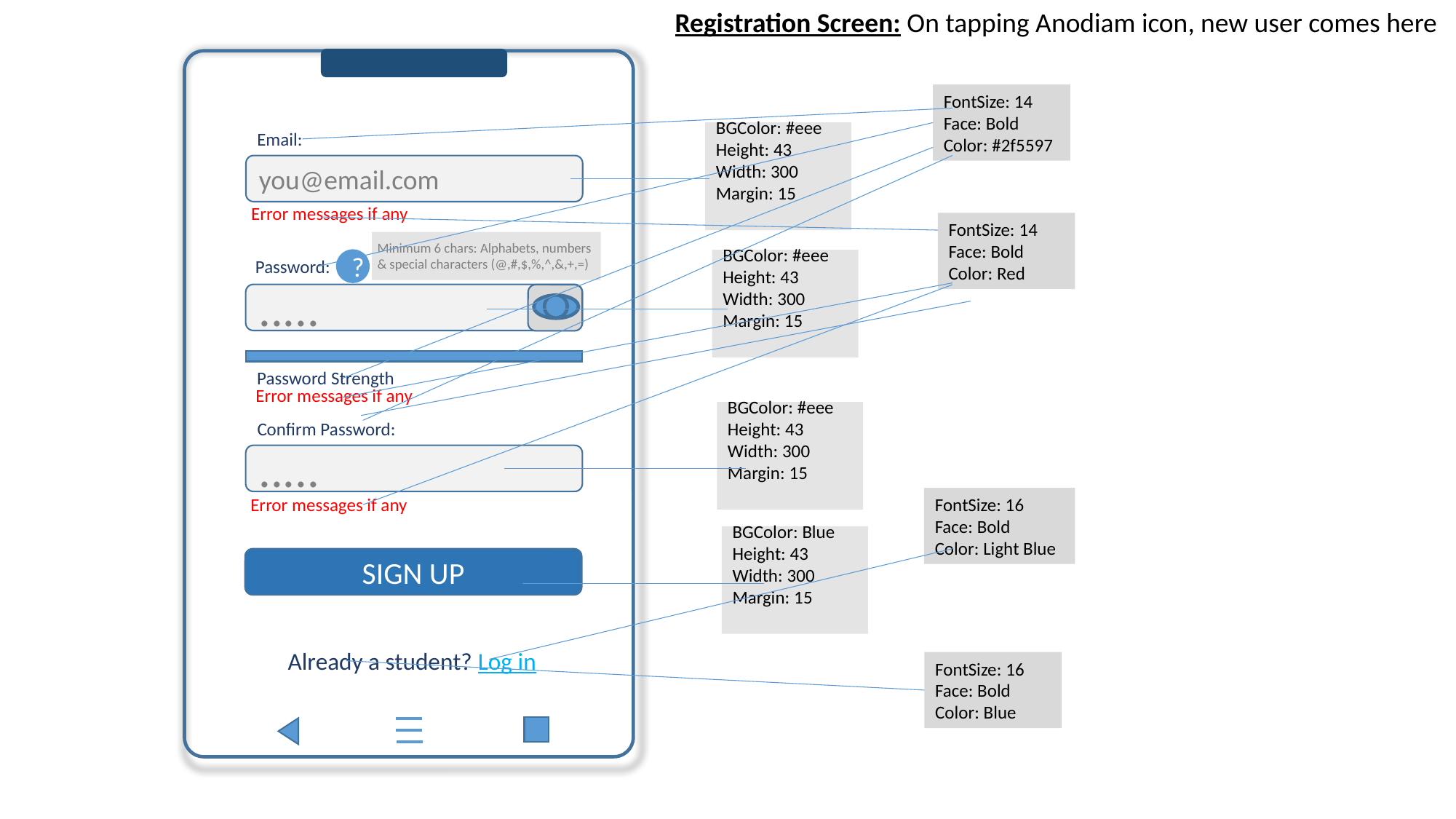

Registration Screen: On tapping Anodiam icon, new user comes here

FontSize: 14
Face: Bold
Color: #2f5597
Email:
BGColor: #eee
Height: 43
Width: 300
Margin: 15

you@email.com
Error messages if any
FontSize: 14
Face: Bold
Color: Red

Minimum 6 chars: Alphabets, numbers
& special characters (@,#,$,%,^,&,+,=)
?
BGColor: #eee
Height: 43
Width: 300
Margin: 15

Password:
.....

Password Strength
Error messages if any
BGColor: #eee
Height: 43
Width: 300
Margin: 15

Confirm Password:
.....
FontSize: 16
Face: Bold
Color: Light Blue
Error messages if any
BGColor: Blue
Height: 43
Width: 300
Margin: 15

SIGN UP
Already a student? Log in
FontSize: 16
Face: Bold
Color: Blue